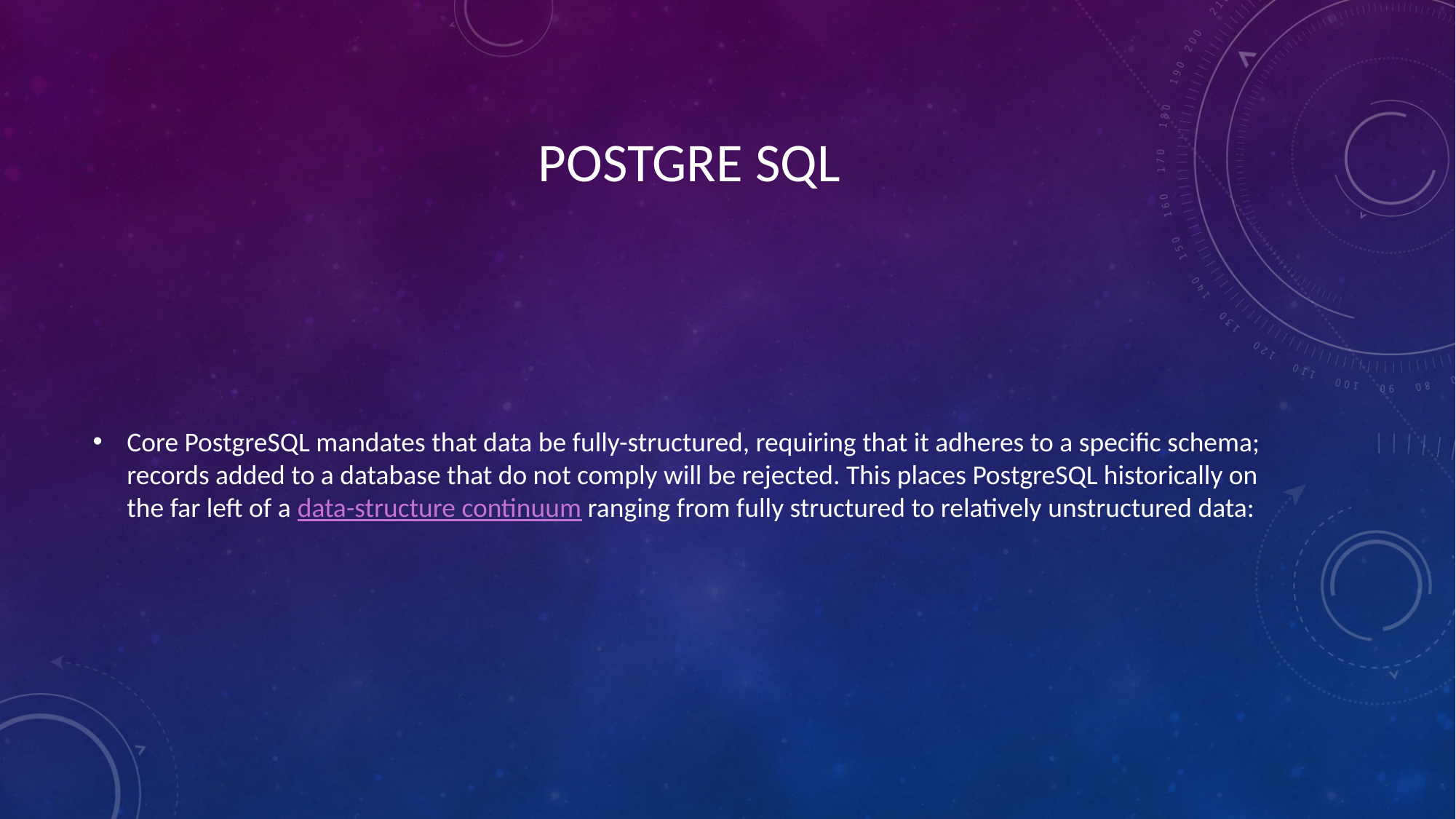

# POSTGRE SQL
Core PostgreSQL mandates that data be fully-structured, requiring that it adheres to a specific schema; records added to a database that do not comply will be rejected. This places PostgreSQL historically on the far left of a data-structure continuum ranging from fully structured to relatively unstructured data: